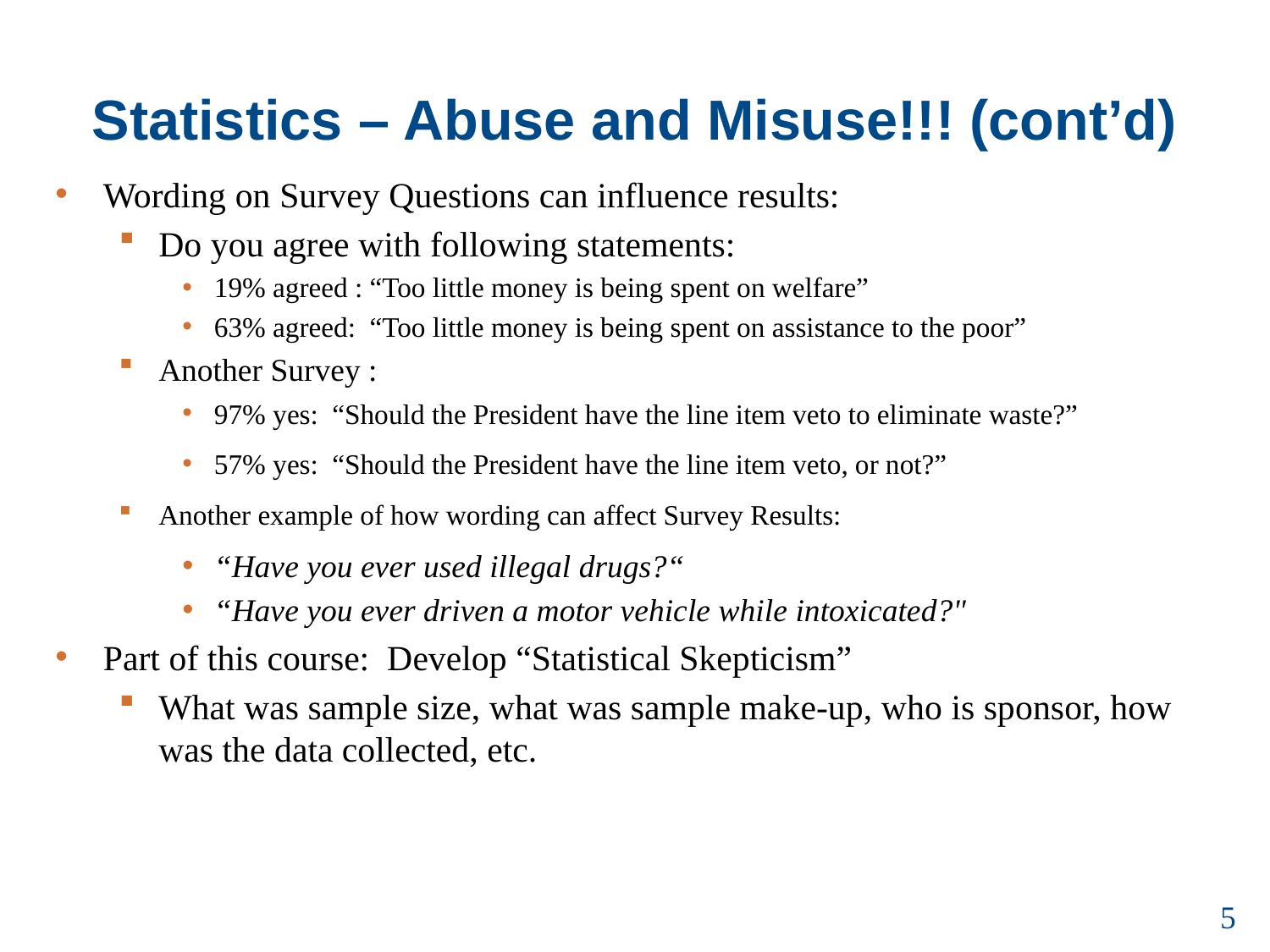

# Statistics – Abuse and Misuse!!! (cont’d)
Wording on Survey Questions can influence results:
Do you agree with following statements:
19% agreed : “Too little money is being spent on welfare”
63% agreed:  “Too little money is being spent on assistance to the poor”
Another Survey :
97% yes:  “Should the President have the line item veto to eliminate waste?”
57% yes:  “Should the President have the line item veto, or not?”
Another example of how wording can affect Survey Results:
“Have you ever used illegal drugs?“
“Have you ever driven a motor vehicle while intoxicated?"
Part of this course:  Develop “Statistical Skepticism”
What was sample size, what was sample make-up, who is sponsor, how was the data collected, etc.
5